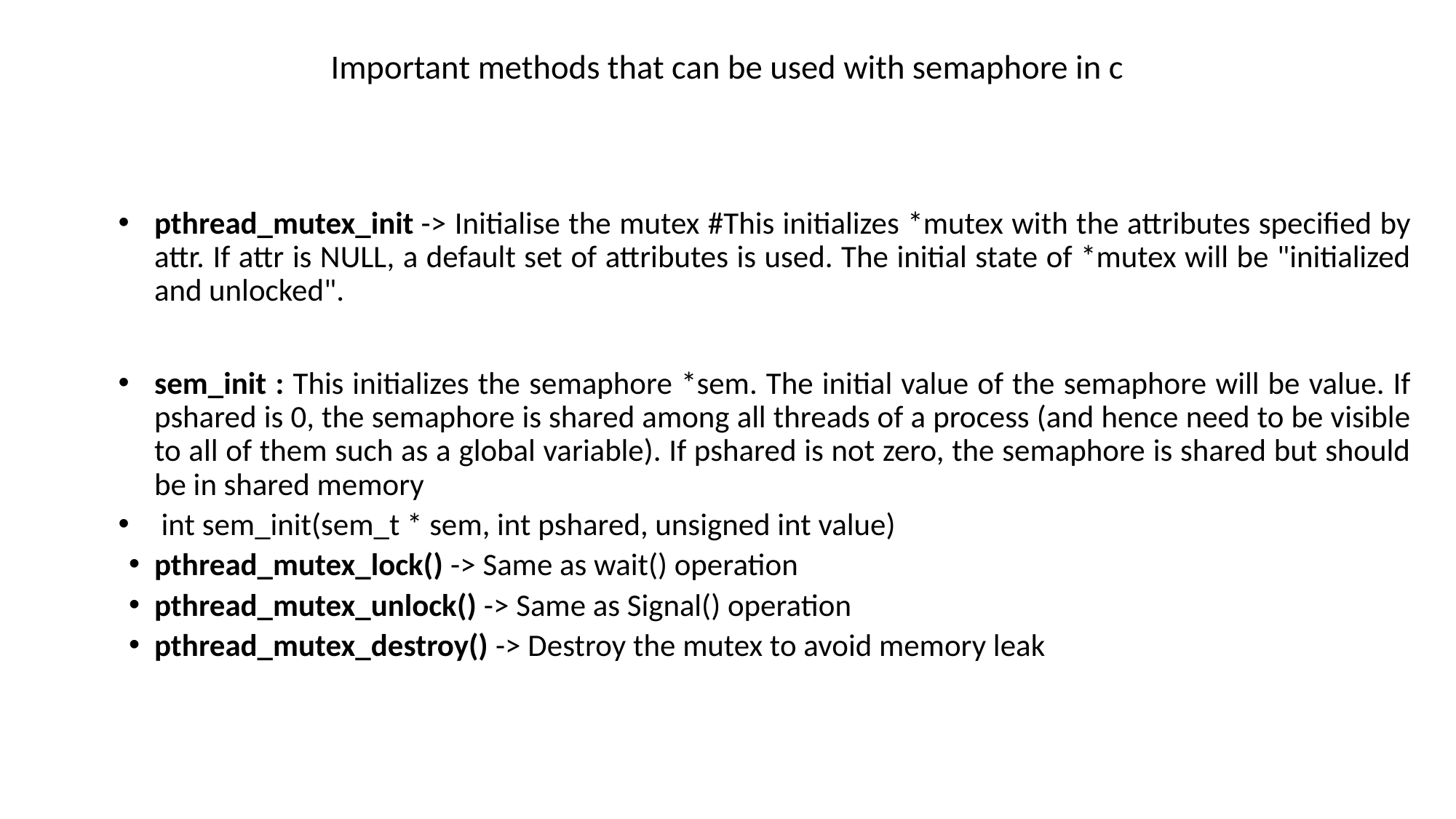

# Important methods that can be used with semaphore in c

pthread_mutex_init -> Initialise the mutex #This initializes *mutex with the attributes specified by attr. If attr is NULL, a default set of attributes is used. The initial state of *mutex will be "initialized and unlocked".

sem_init : This initializes the semaphore *sem. The initial value of the semaphore will be value. If pshared is 0, the semaphore is shared among all threads of a process (and hence need to be visible to all of them such as a global variable). If pshared is not zero, the semaphore is shared but should be in shared memory
 int sem_init(sem_t * sem, int pshared, unsigned int value)
pthread_mutex_lock() -> Same as wait() operation
pthread_mutex_unlock() -> Same as Signal() operation
pthread_mutex_destroy() -> Destroy the mutex to avoid memory leak